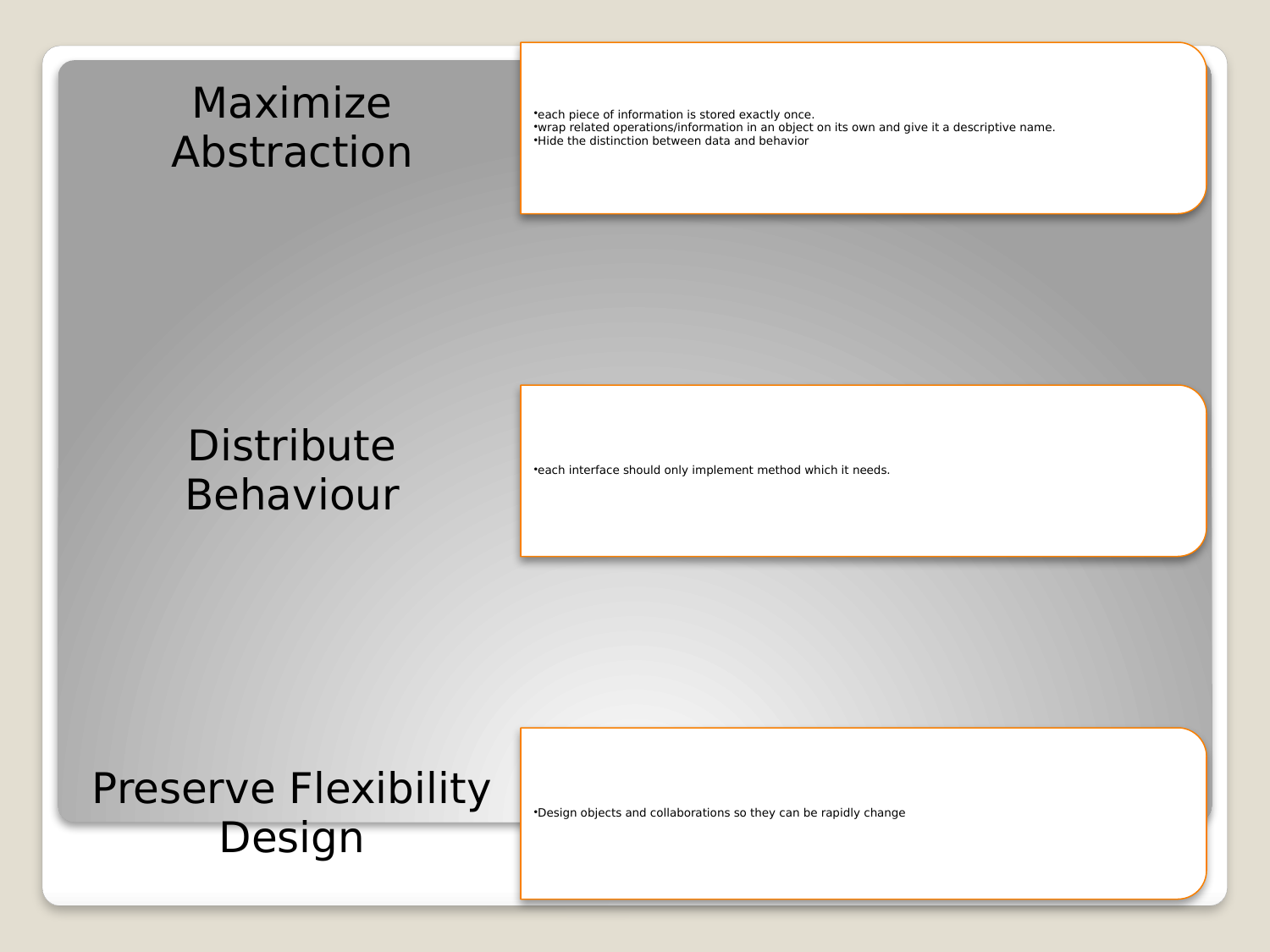

Maximize Abstraction
each piece of information is stored exactly once.
wrap related operations/information in an object on its own and give it a descriptive name.
Hide the distinction between data and behavior
Distribute Behaviour
each interface should only implement method which it needs.
Preserve Flexibility Design
Design objects and collaborations so they can be rapidly change